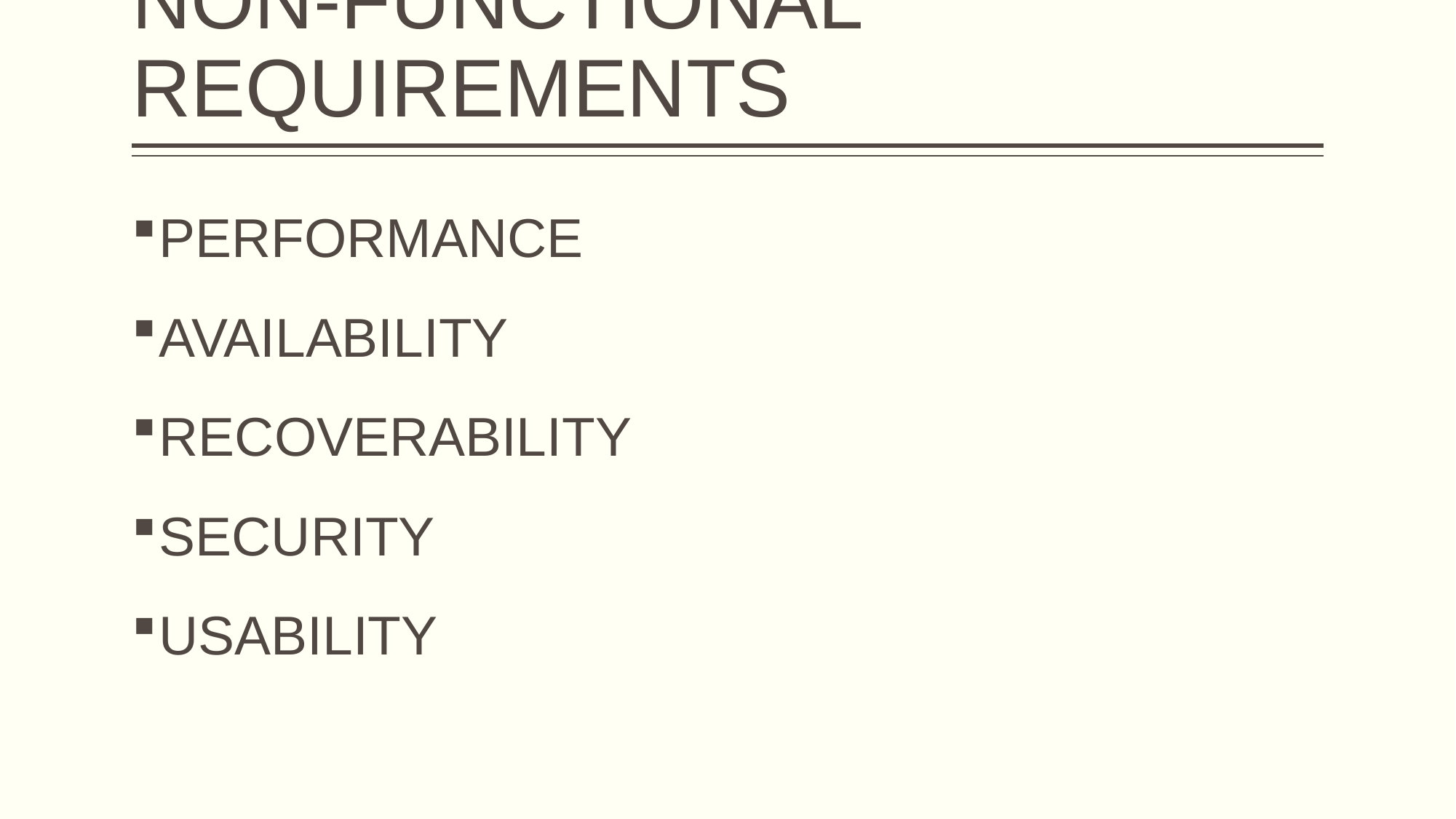

# Non-Functional Requirements
Performance
Availability
Recoverability
Security
Usability